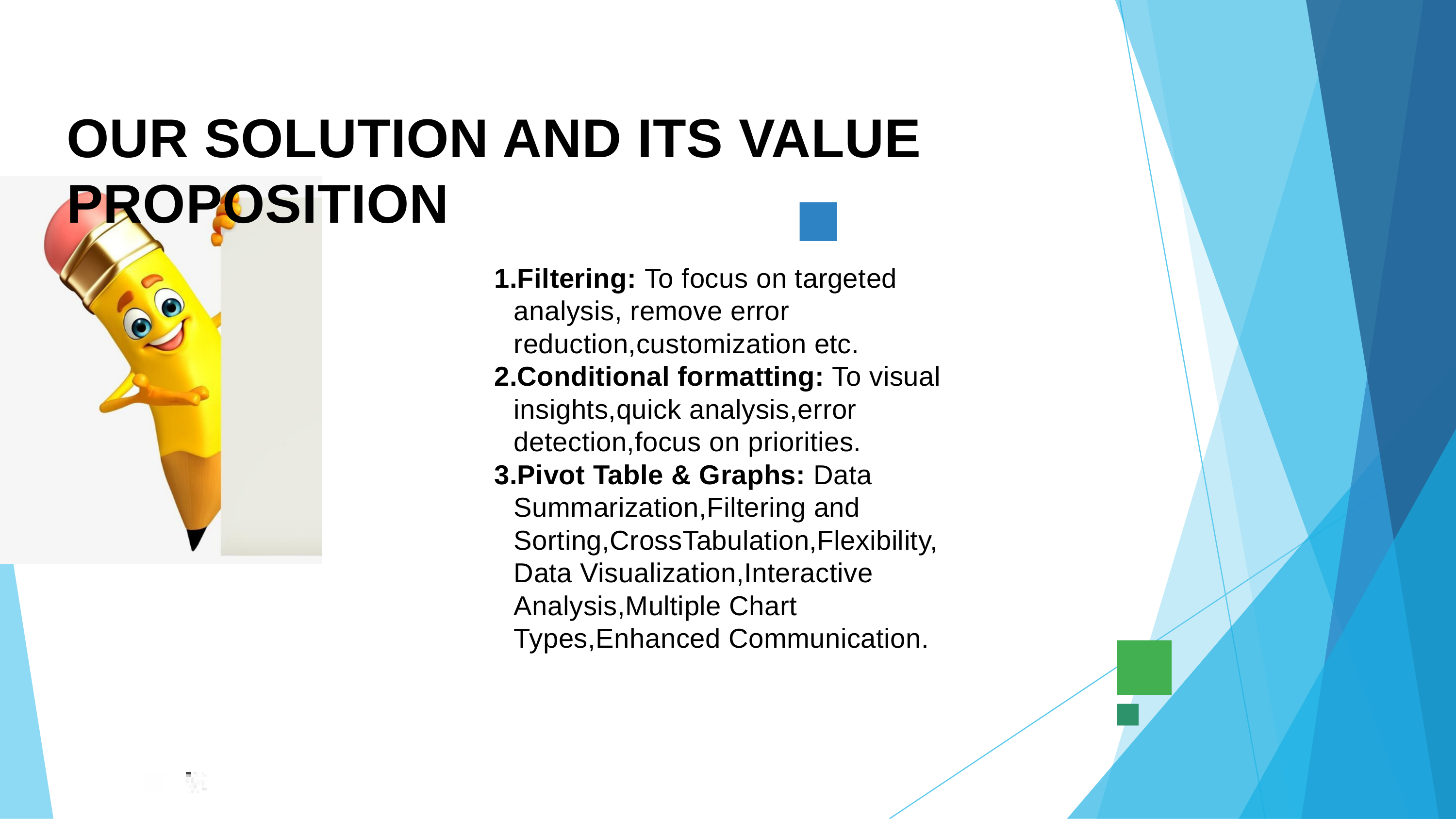

OUR SOLUTION AND ITS VALUE PROPOSITION

Filtering: To focus on targeted analysis, remove error reduction,customization etc.
Conditional formatting: To visual insights,quick analysis,error detection,focus on priorities.
Pivot Table & Graphs: Data Summarization,Filtering and Sorting,CrossTabulation,Flexibility,Data Visualization,Interactive Analysis,Multiple Chart Types,Enhanced Communication.